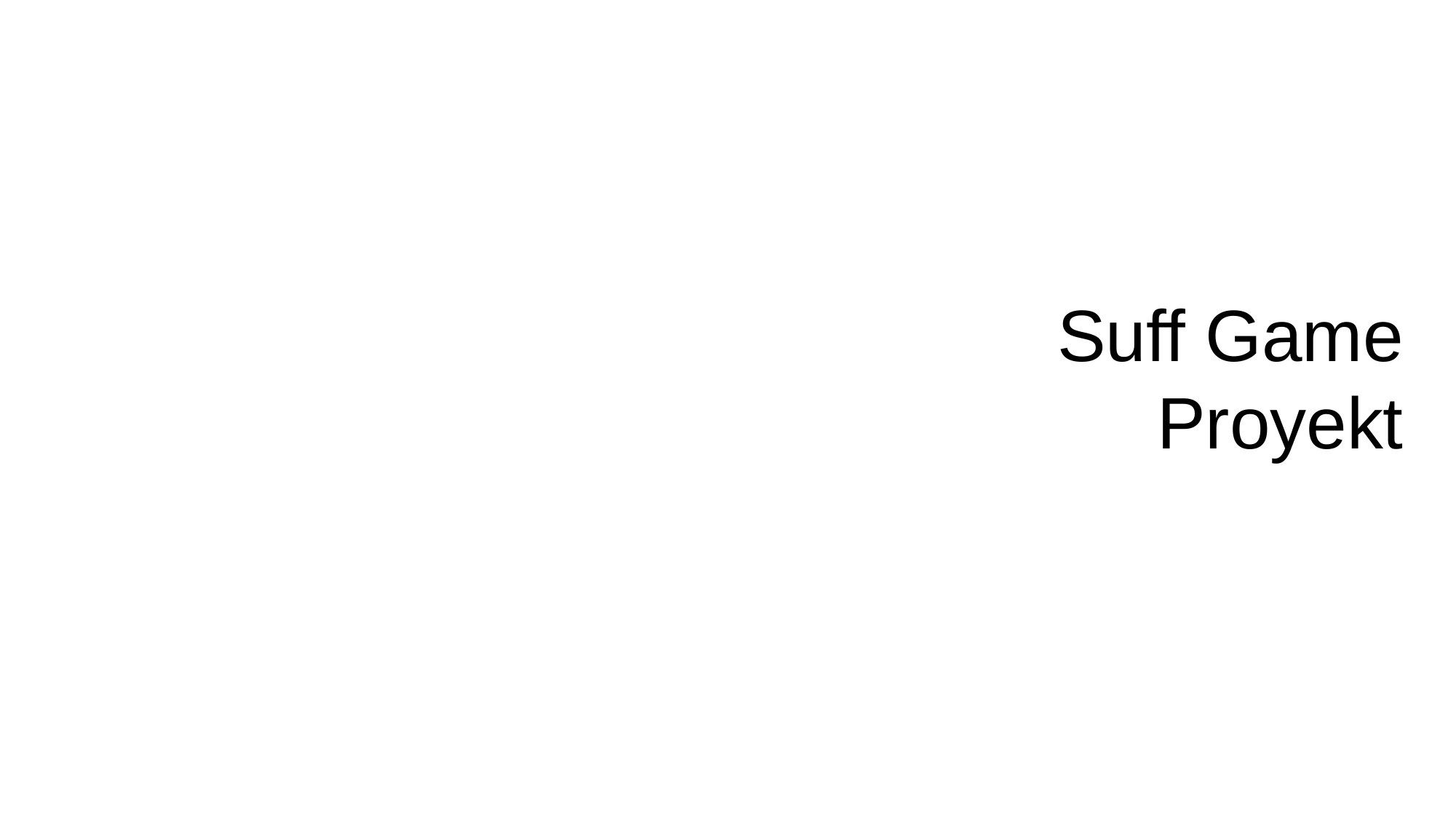

Suff Game Proyekt
Start Game
Options
Quit Game